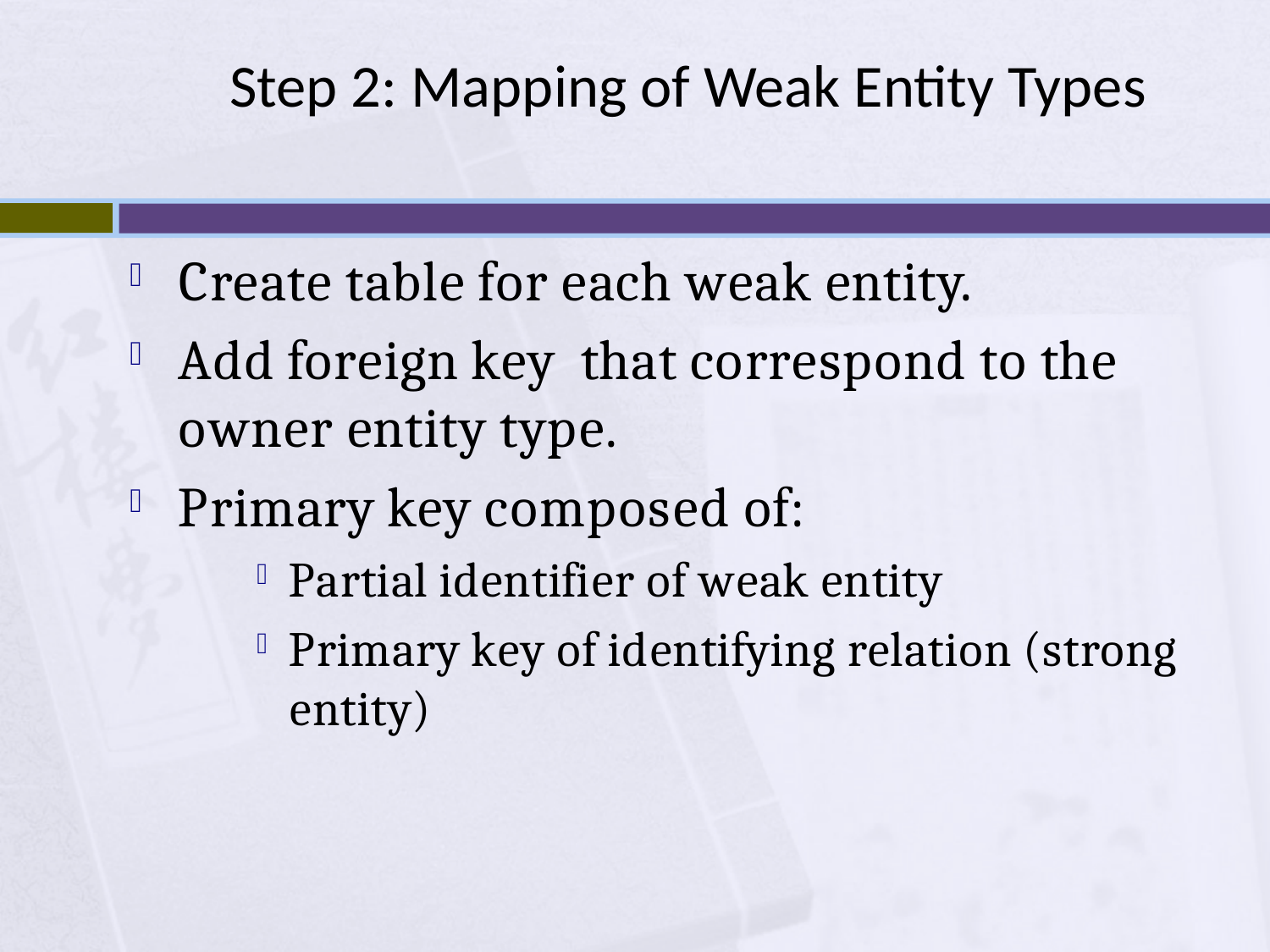

# Step 2: Mapping of Weak Entity Types
Create table for each weak entity.
Add foreign key  that correspond to the owner entity type.
Primary key composed of:
Partial identifier of weak entity
Primary key of identifying relation (strong entity)